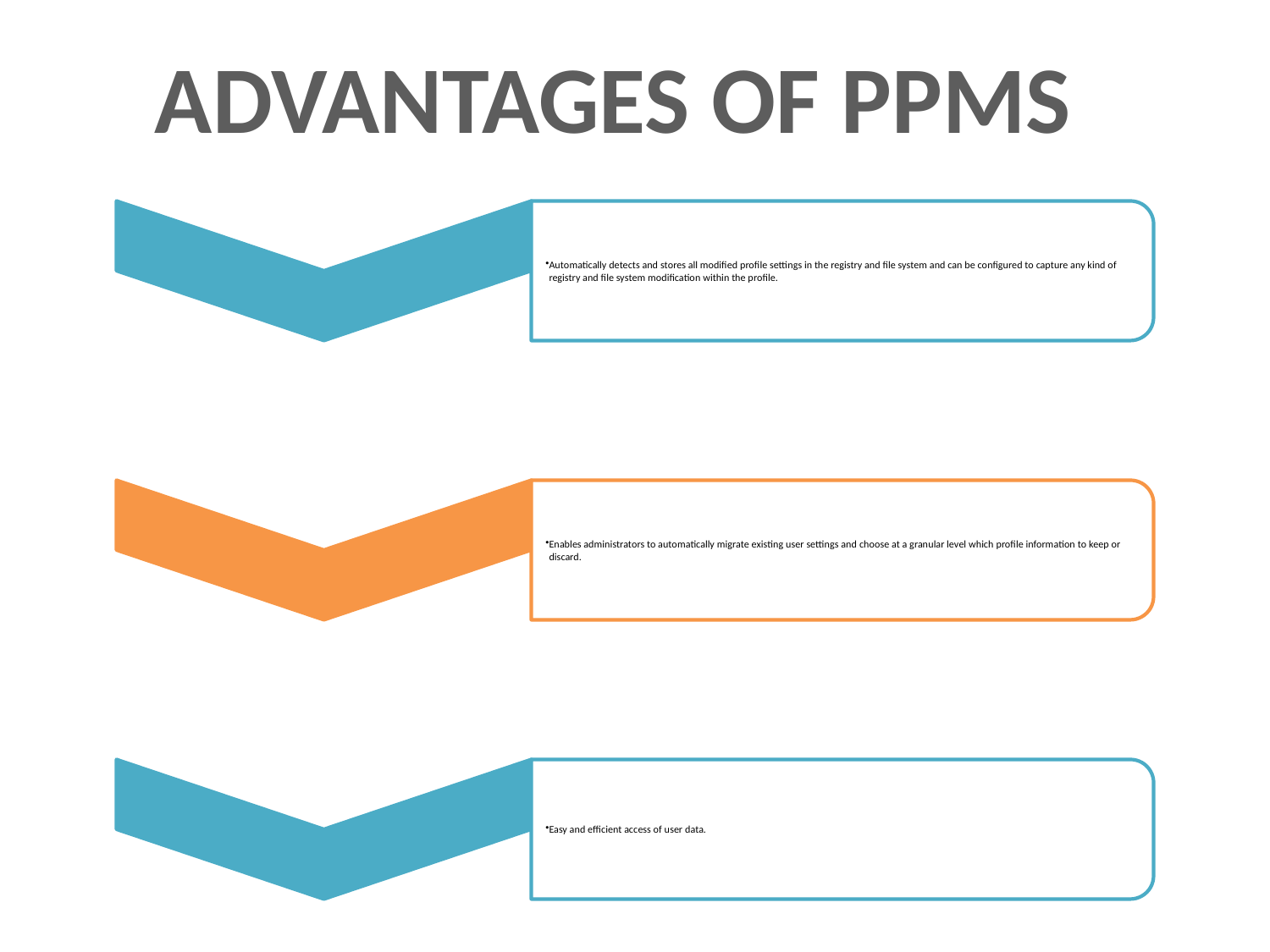

ADVANTAGES OF PPMS
#
Automatically detects and stores all modified profile settings in the registry and file system and can be configured to capture any kind of registry and file system modification within the profile.
Enables administrators to automatically migrate existing user settings and choose at a granular level which profile information to keep or discard.
Easy and efficient access of user data.